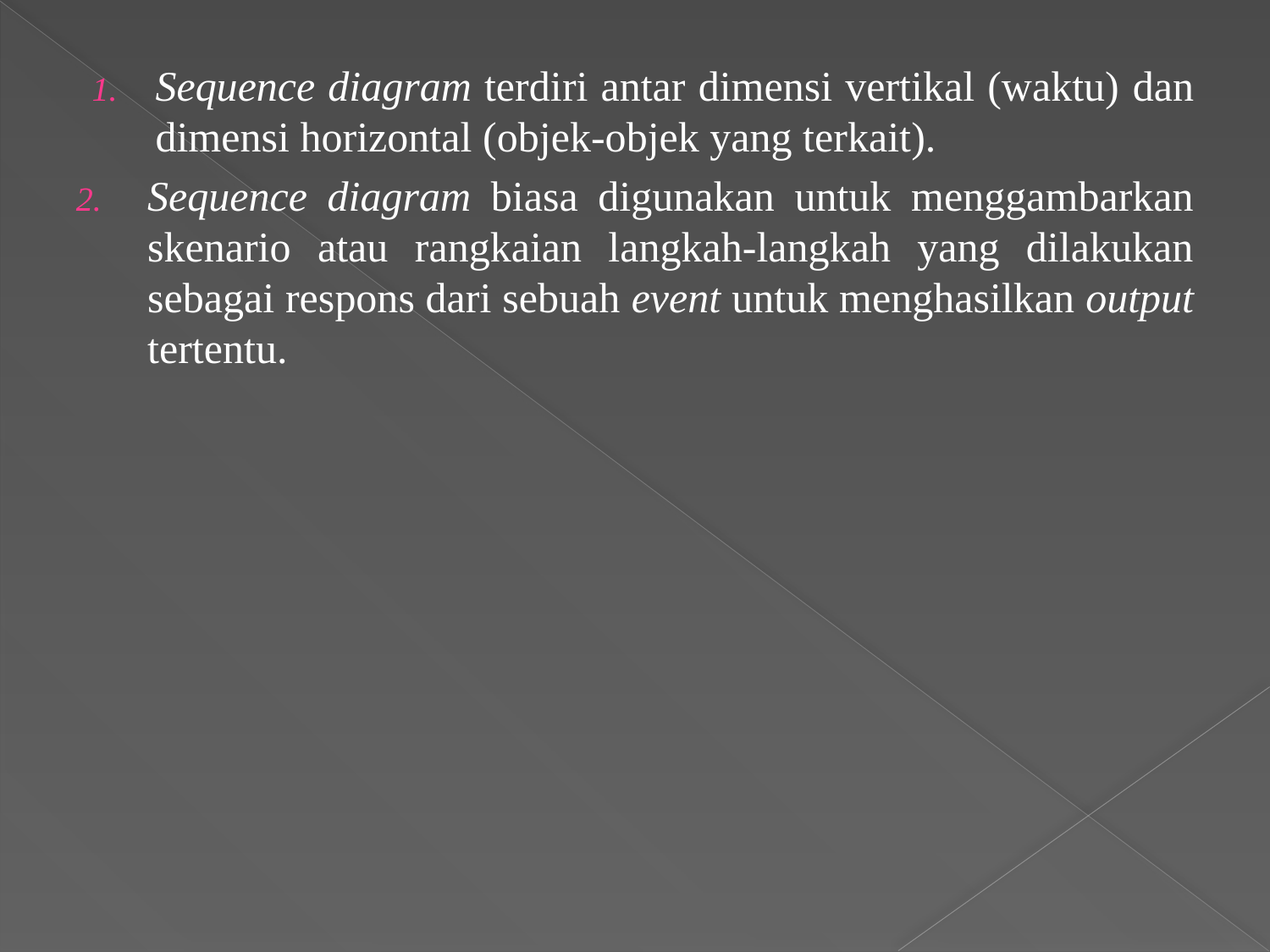

Sequence diagram terdiri antar dimensi vertikal (waktu) dan dimensi horizontal (objek-objek yang terkait).
Sequence diagram biasa digunakan untuk menggambarkan skenario atau rangkaian langkah-langkah yang dilakukan sebagai respons dari sebuah event untuk menghasilkan output tertentu.